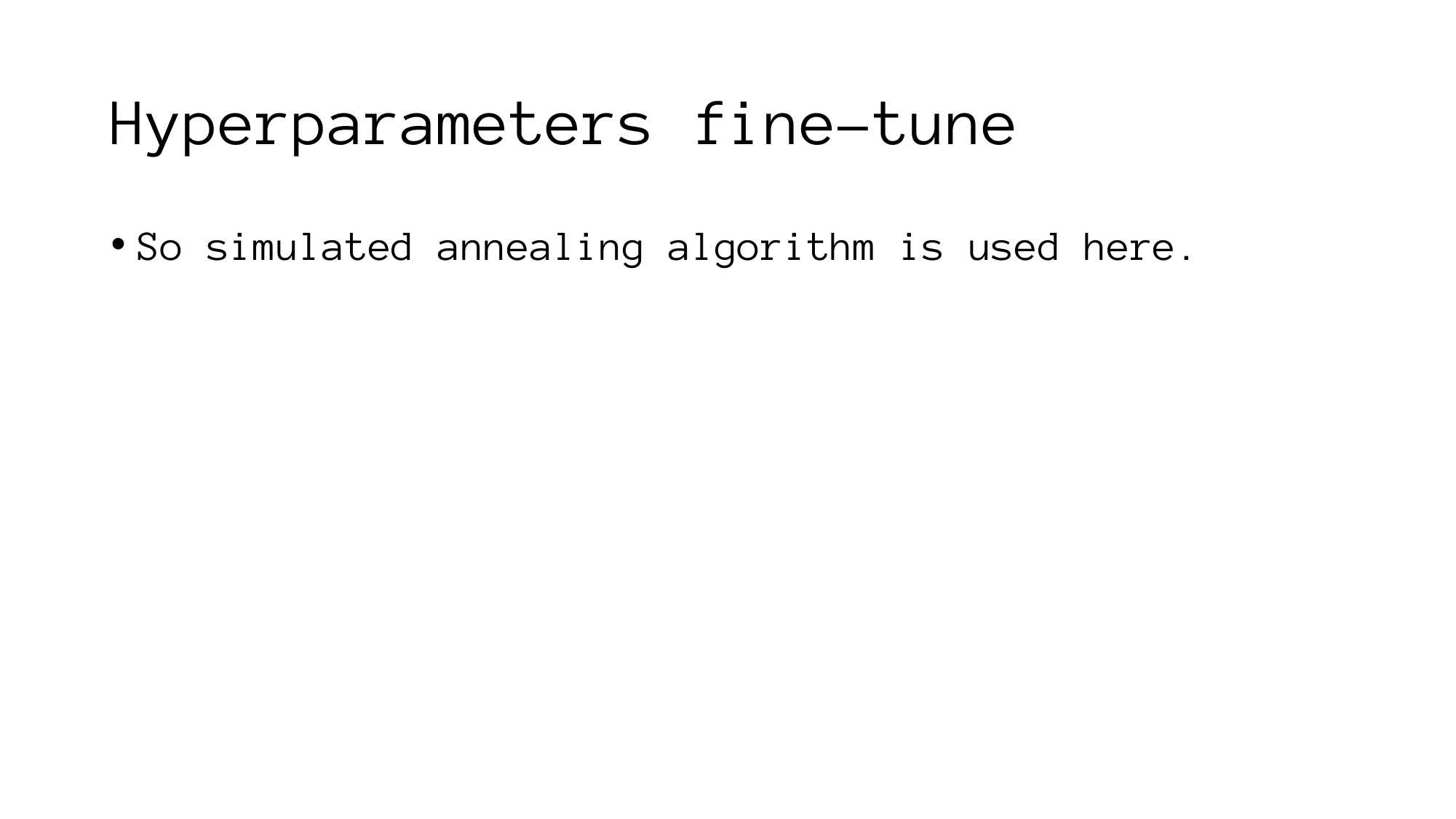

# Hyperparameters fine-tune
So simulated annealing algorithm is used here.